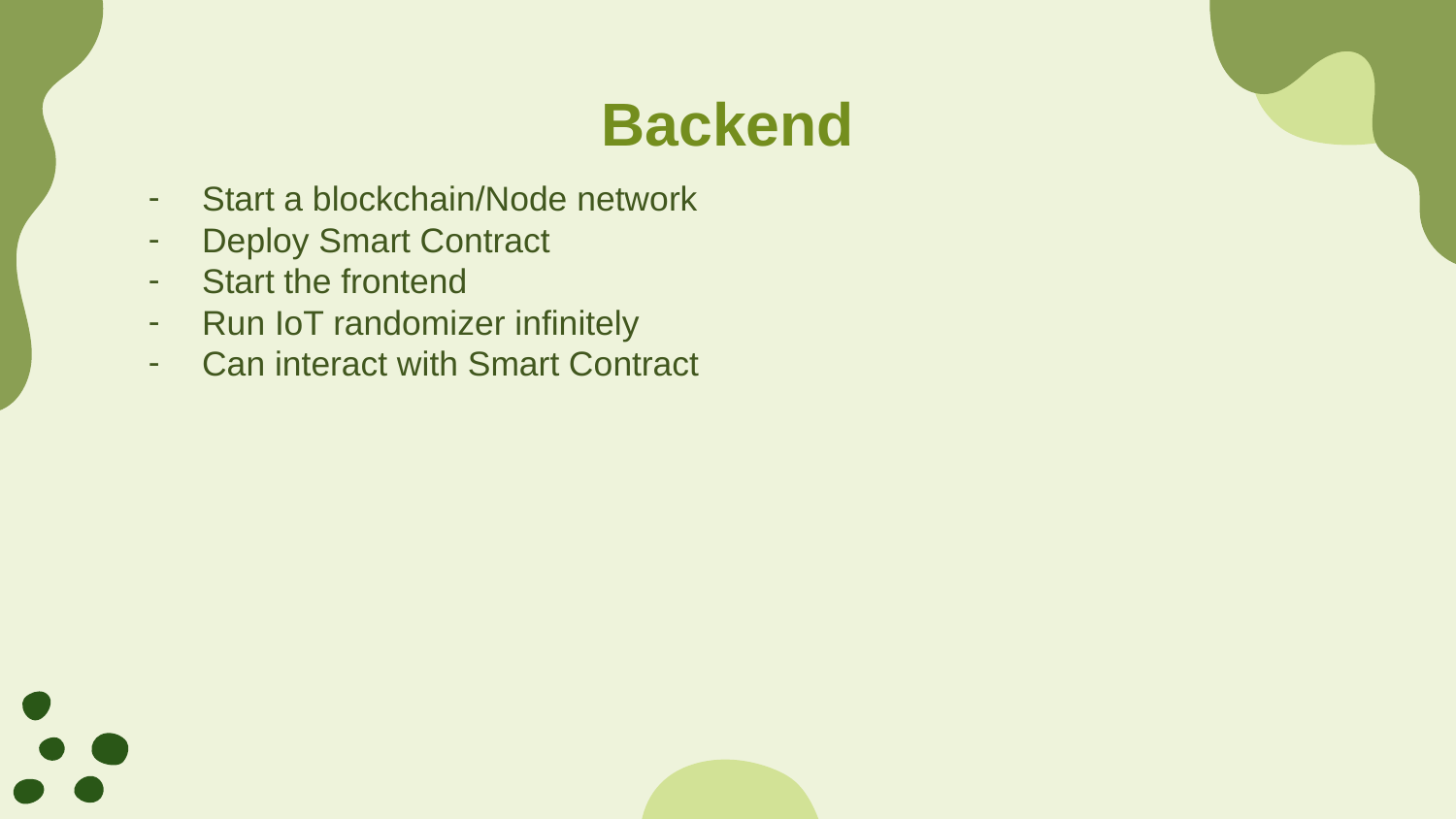

# Backend
Start a blockchain/Node network
Deploy Smart Contract
Start the frontend
Run IoT randomizer infinitely
Can interact with Smart Contract